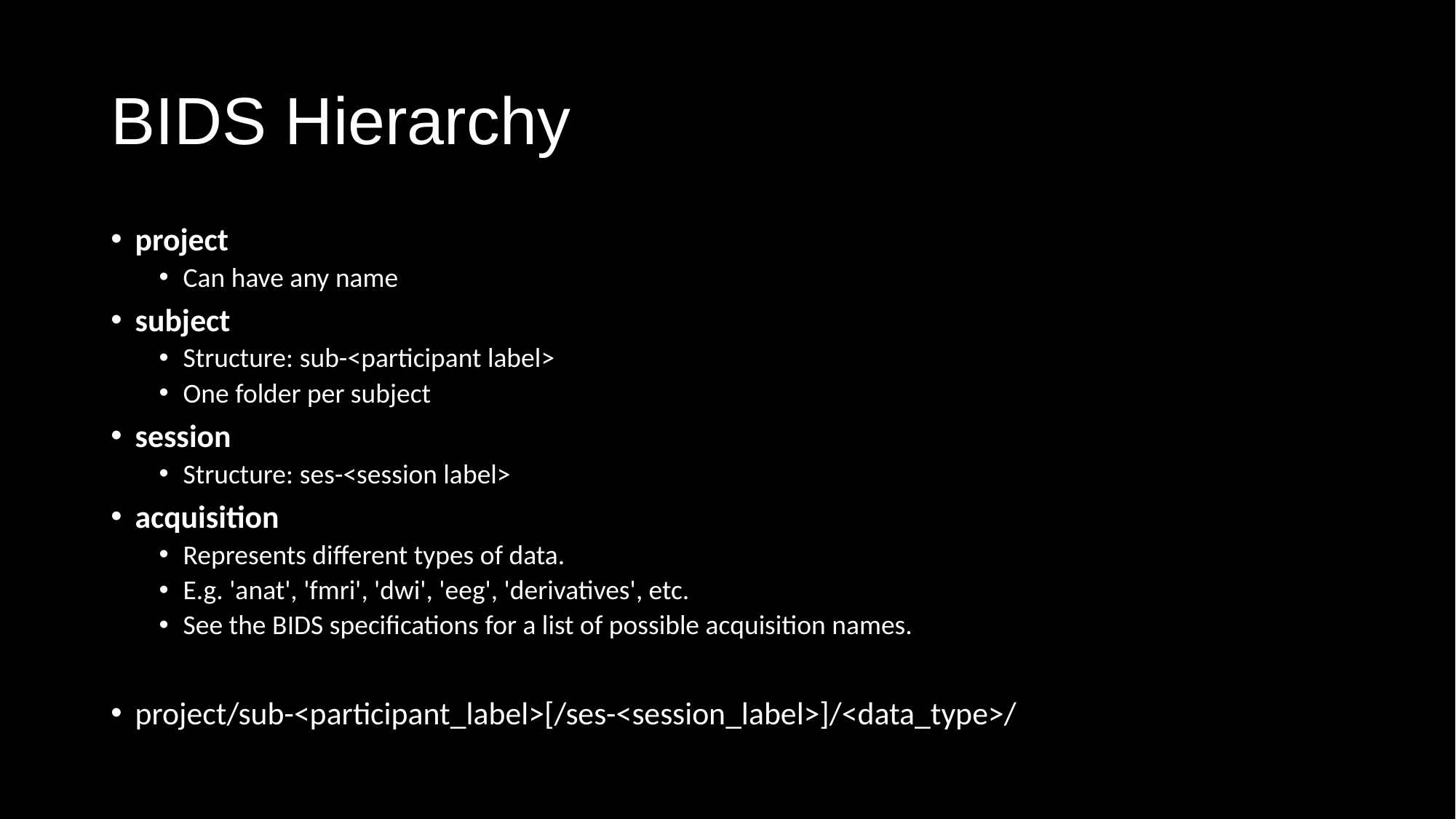

# BIDS Hierarchy
project
Can have any name
subject
Structure: sub-<participant label>
One folder per subject
session
Structure: ses-<session label>
acquisition
Represents different types of data.
E.g. 'anat', 'fmri', 'dwi', 'eeg', 'derivatives', etc.
See the BIDS specifications for a list of possible acquisition names.

project/sub-<participant_label>[/ses-<session_label>]/<data_type>/